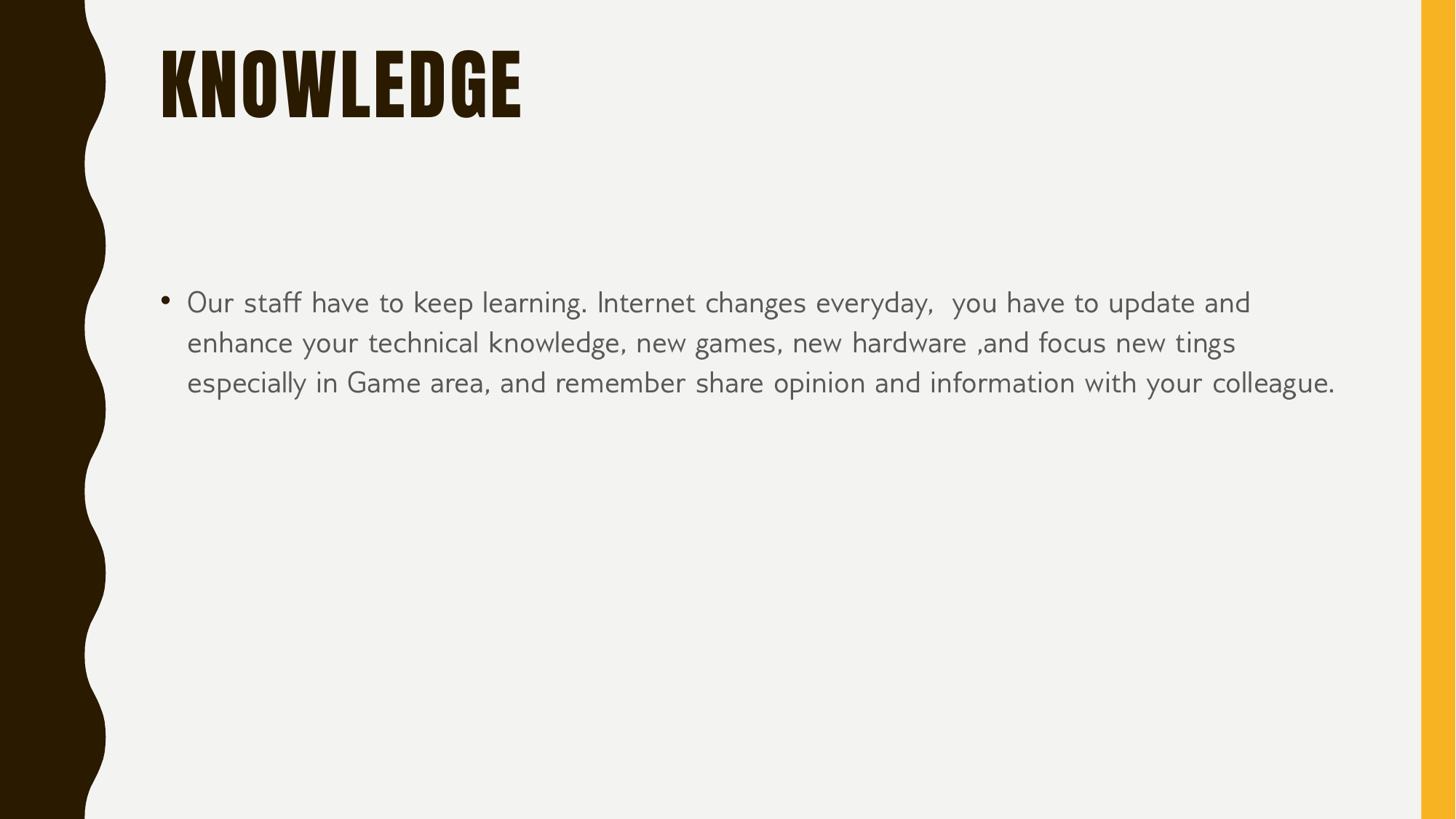

# KNOWLEDGE
Our staff have to keep learning. Internet changes everyday,  you have to update and enhance your technical knowledge, new games, new hardware ,and focus new tings especially in Game area, and remember share opinion and information with your colleague.